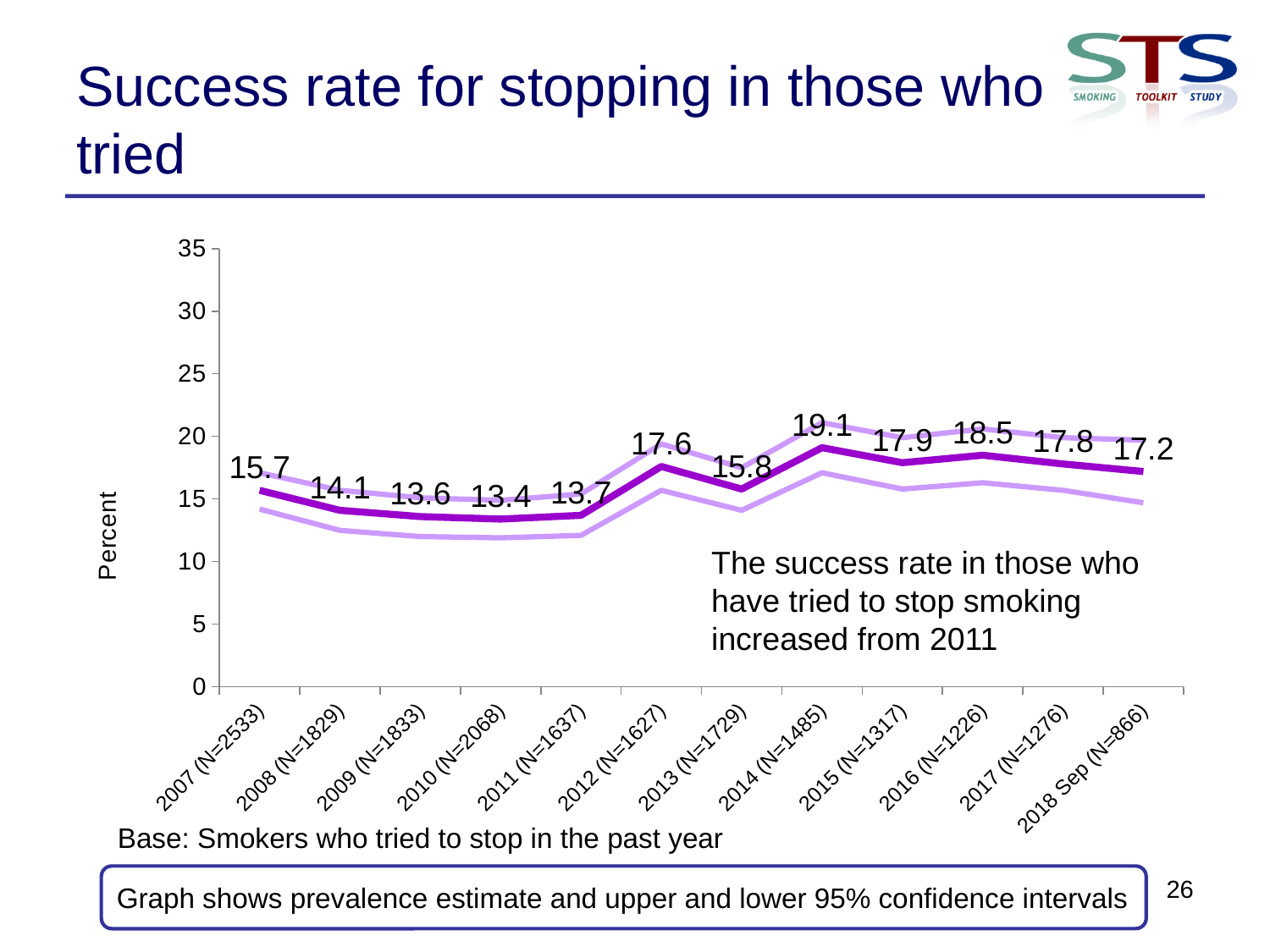

# Success rate for stopping in those who tried

### Chart

| Category | Value | Upper 95% CI | Lower 95% CI |
|---|---|---|---|
| 2007 (N=2533) | 15.7 | 17.1 | 14.2 |
| 2008 (N=1829) | 14.1 | 15.7 | 12.5 |
| 2009 (N=1833) | 13.6 | 15.1 | 12.0 |
| 2010 (N=2068) | 13.4 | 14.9 | 11.9 |
| 2011 (N=1637) | 13.7 | 15.4 | 12.1 |
| 2012 (N=1627) | 17.6 | 19.4 | 15.7 |
| 2013 (N=1729) | 15.8 | 17.5 | 14.1 |
| 2014 (N=1485) | 19.1 | 21.1 | 17.1 |
| 2015 (N=1317) | 17.9 | 19.9 | 15.8 |
| 2016 (N=1226) | 18.5 | 20.6 | 16.3 |
| 2017 (N=1276) | 17.8 | 19.9 | 15.7 |
| 2018 Sep (N=866) | 17.2 | 19.7 | 14.7 |
The success rate in those who have tried to stop smoking increased from 2011
Base: Smokers who tried to stop in the past year
Graph shows prevalence estimate and upper and lower 95% confidence intervals
26